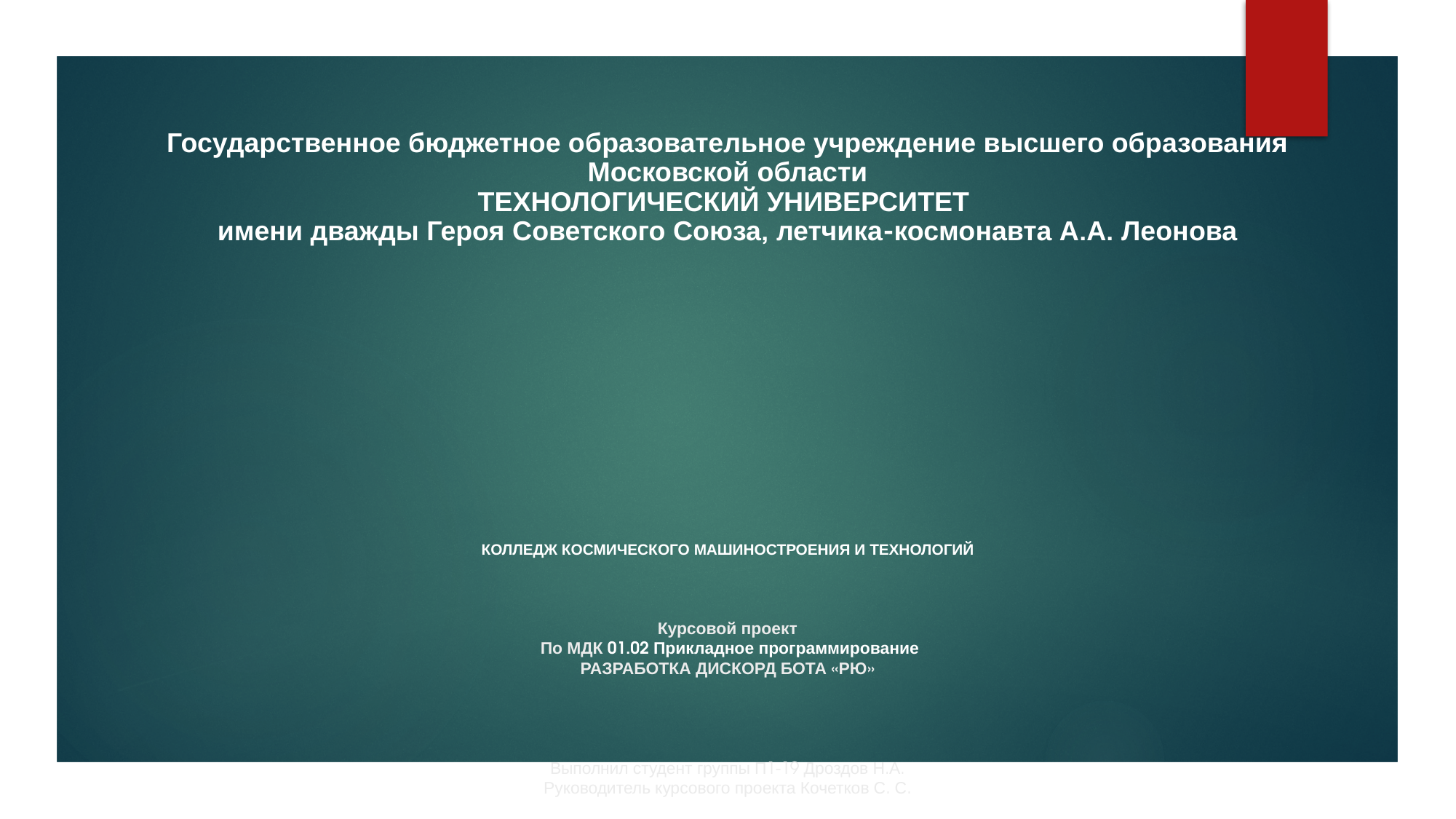

Государственное бюджетное образовательное учреждение высшего образования Московской области
ТЕХНОЛОГИЧЕСКИЙ УНИВЕРСИТЕТ
имени дважды Героя Советского Союза, летчика-космонавта А.А. Леонова
# КОЛЛЕДЖ КОСМИЧЕСКОГО МАШИНОСТРОЕНИЯ И ТЕХНОЛОГИЙ      Курсовой проект По МДК 01.02 Прикладное программирование РАЗРАБОТКА ДИСКОРД БОТА «РЮ»       Выполнил студент группы П1-19 Дроздов Н.А. Руководитель курсового проекта Кочетков С. С.